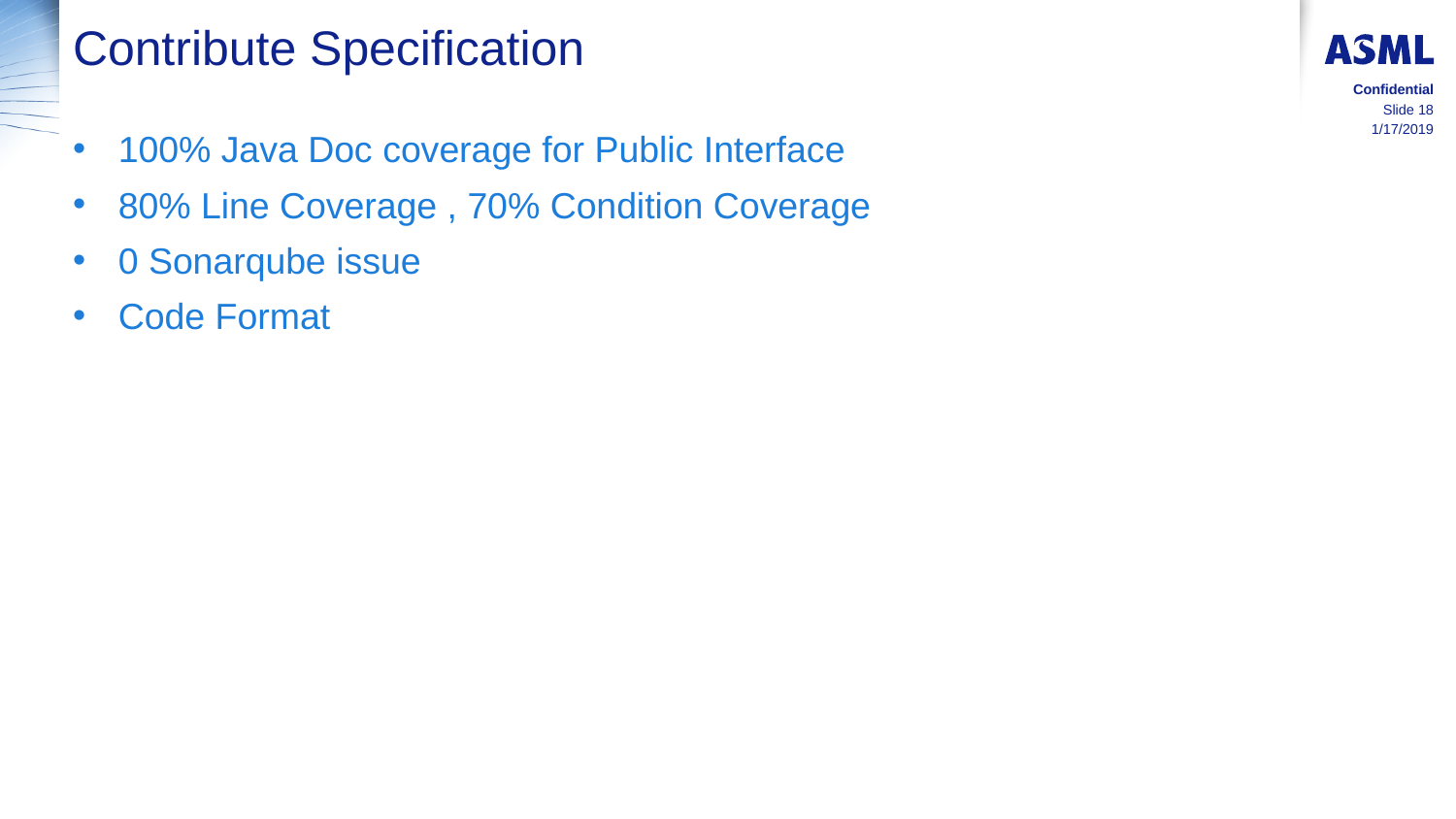

# Contribute Specification
Confidential
Slide 18
1/17/2019
100% Java Doc coverage for Public Interface
80% Line Coverage , 70% Condition Coverage
0 Sonarqube issue
Code Format